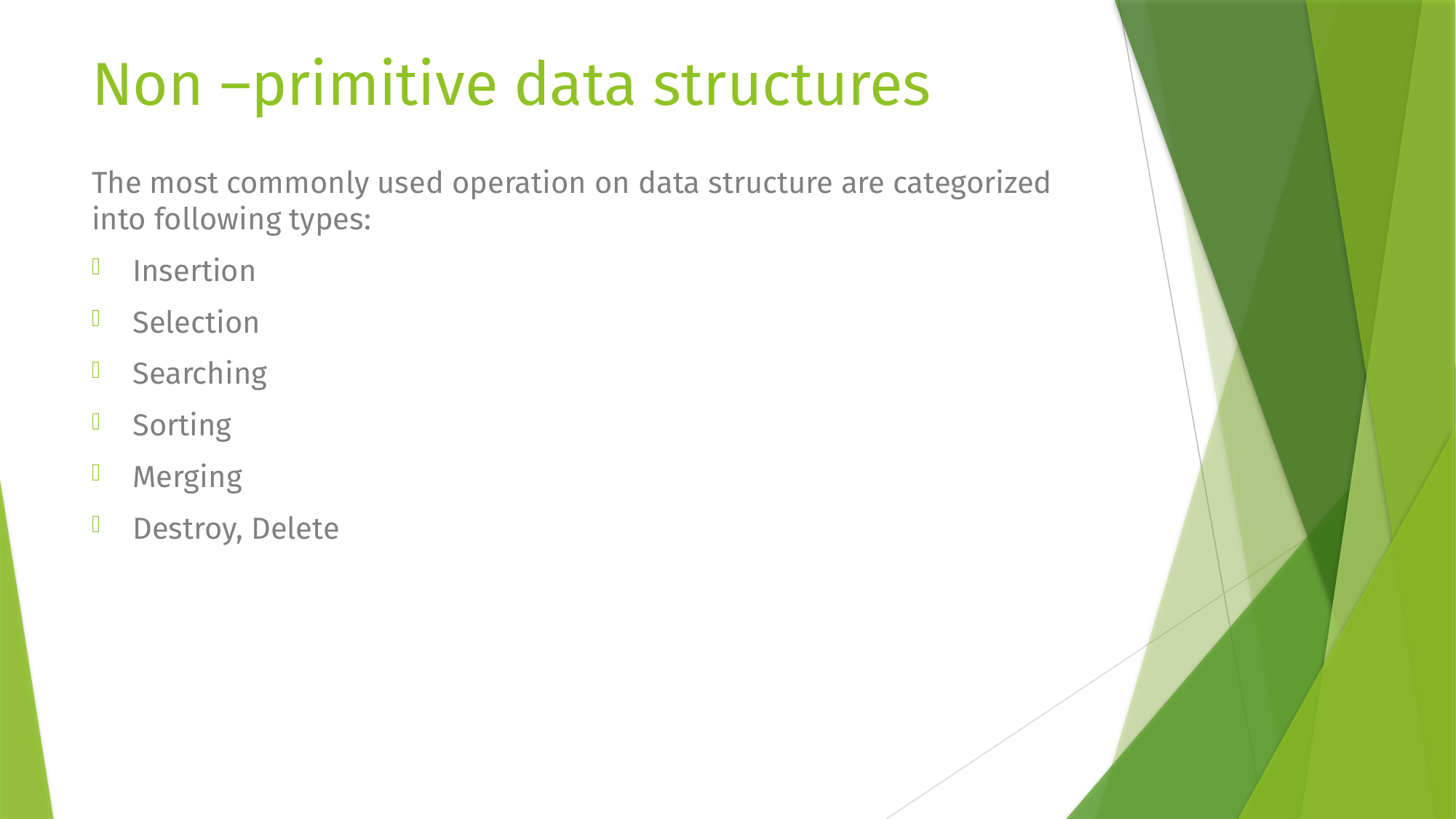

# Non –primitive data structures
The most commonly used operation on data structure are categorized into following types:
Insertion
Selection
Searching
Sorting
Merging
Destroy, Delete